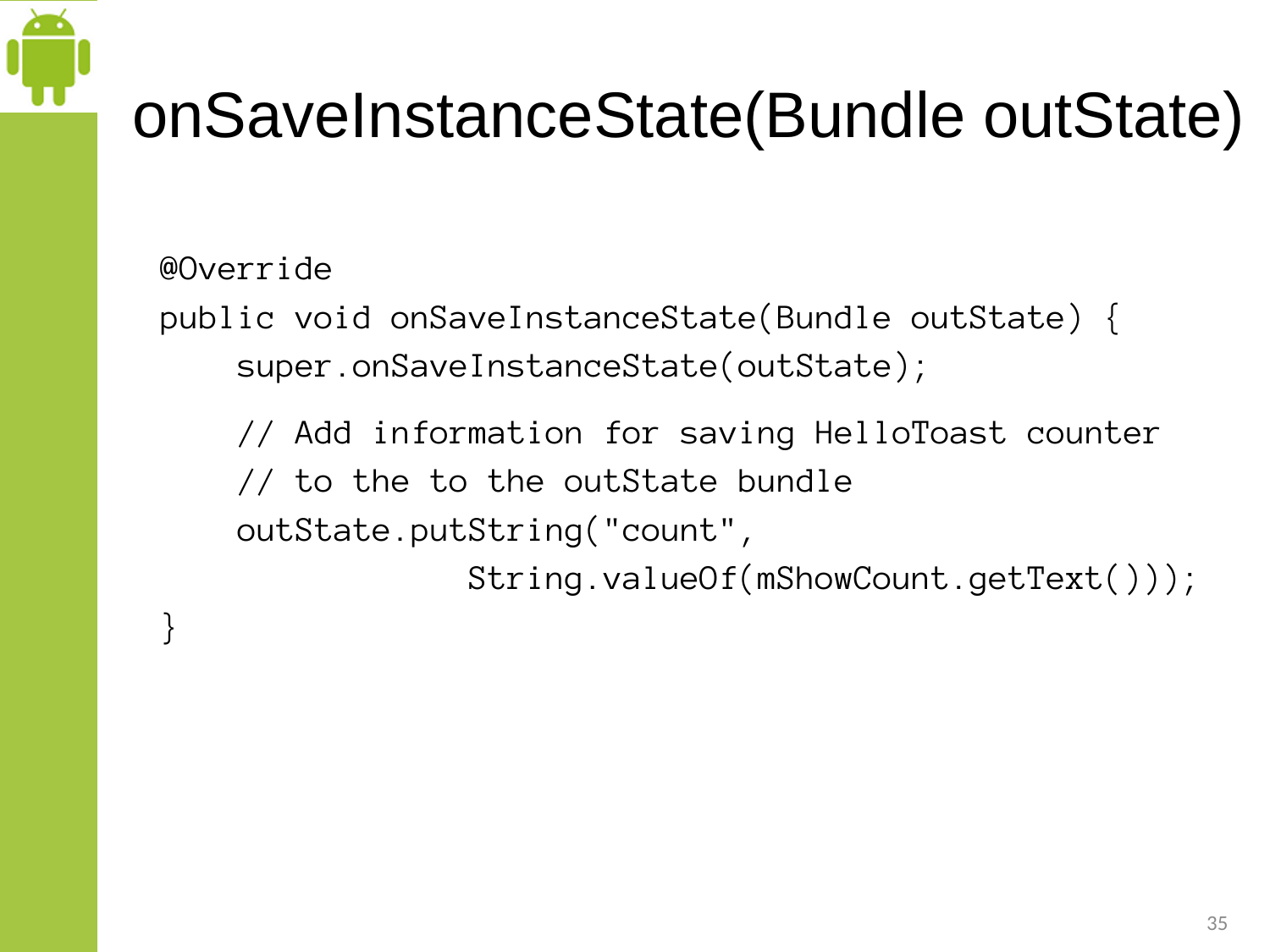

# onSaveInstanceState(Bundle outState)
@Override
public void onSaveInstanceState(Bundle outState) {
    super.onSaveInstanceState(outState);
    // Add information for saving HelloToast counter
    // to the to the outState bundle
    outState.putString("count",
                String.valueOf(mShowCount.getText()));
}

35